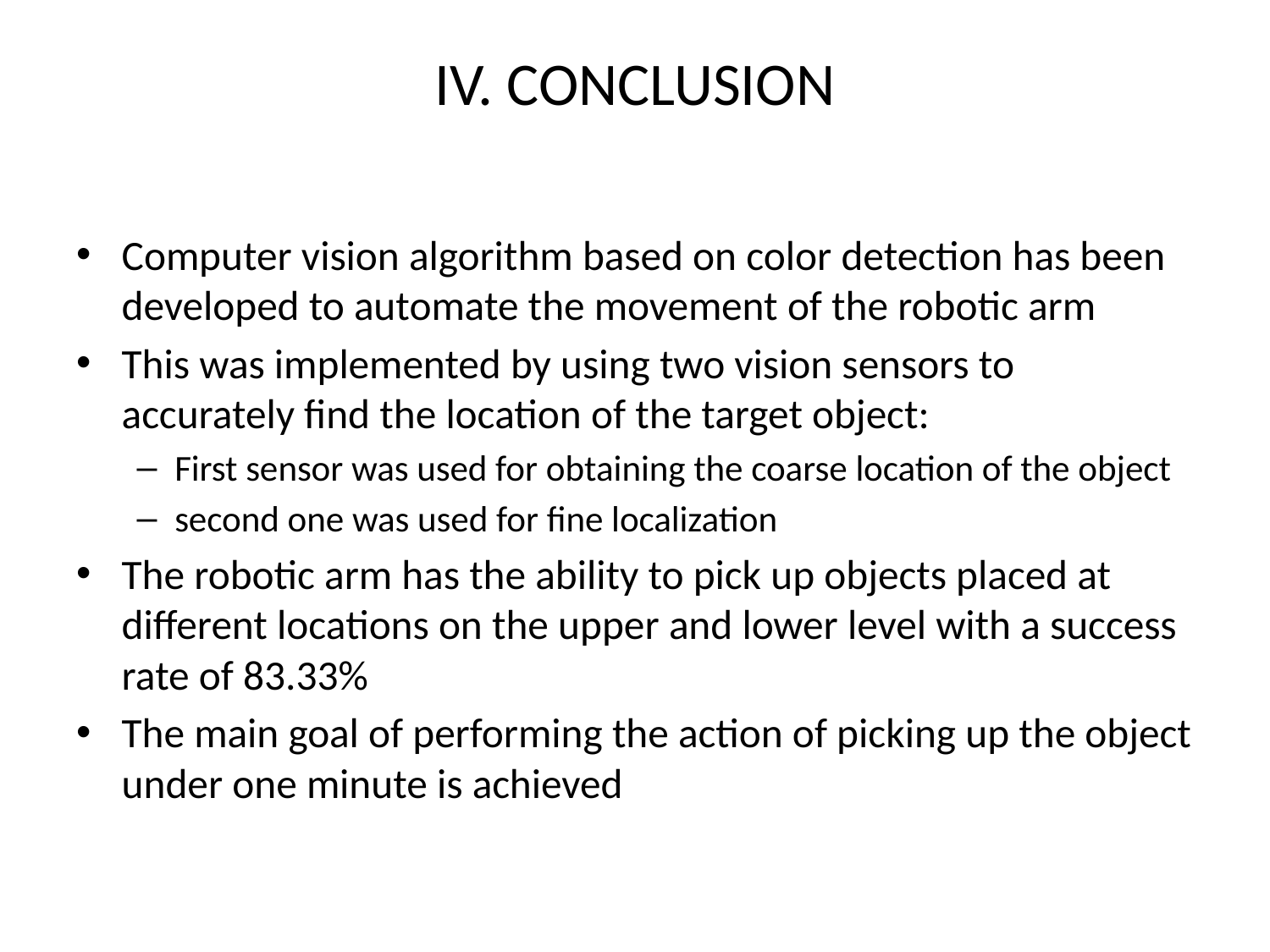

# IV. CONCLUSION
Computer vision algorithm based on color detection has been developed to automate the movement of the robotic arm
This was implemented by using two vision sensors to accurately find the location of the target object:
First sensor was used for obtaining the coarse location of the object
second one was used for fine localization
The robotic arm has the ability to pick up objects placed at different locations on the upper and lower level with a success rate of 83.33%
The main goal of performing the action of picking up the object under one minute is achieved